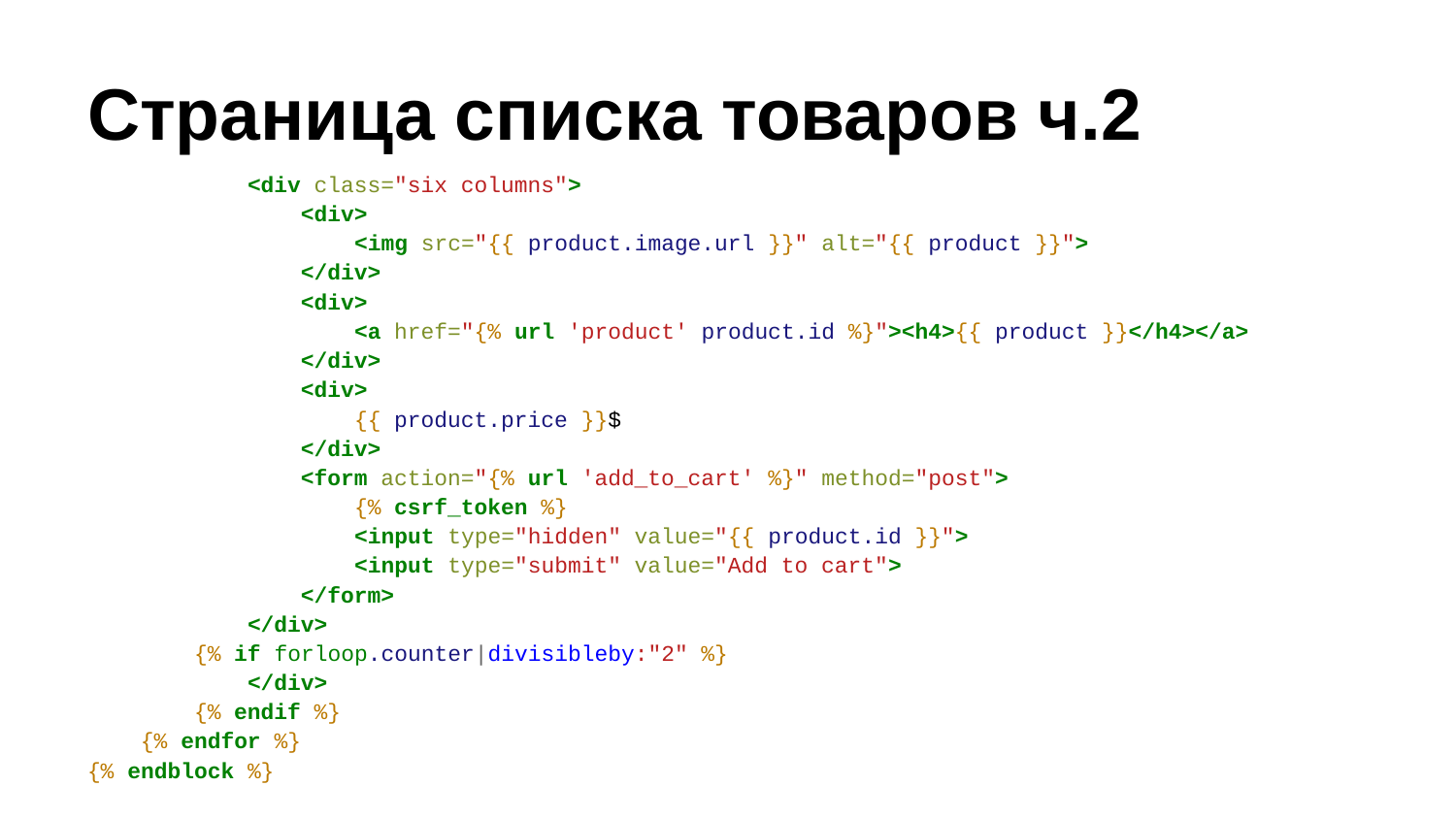

# Страница списка товаров ч.2
            <div class="six columns">
                <div>
                    <img src="{{ product.image.url }}" alt="{{ product }}">
                </div>
                <div>
                    <a href="{% url 'product' product.id %}"><h4>{{ product }}</h4></a>
                </div>
                <div>
                    {{ product.price }}$
                </div>
                <form action="{% url 'add_to_cart' %}" method="post">
                    {% csrf_token %}
                    <input type="hidden" value="{{ product.id }}">
                    <input type="submit" value="Add to cart">
                </form>
            </div>
        {% if forloop.counter|divisibleby:"2" %}
            </div>
        {% endif %}
    {% endfor %}
{% endblock %}